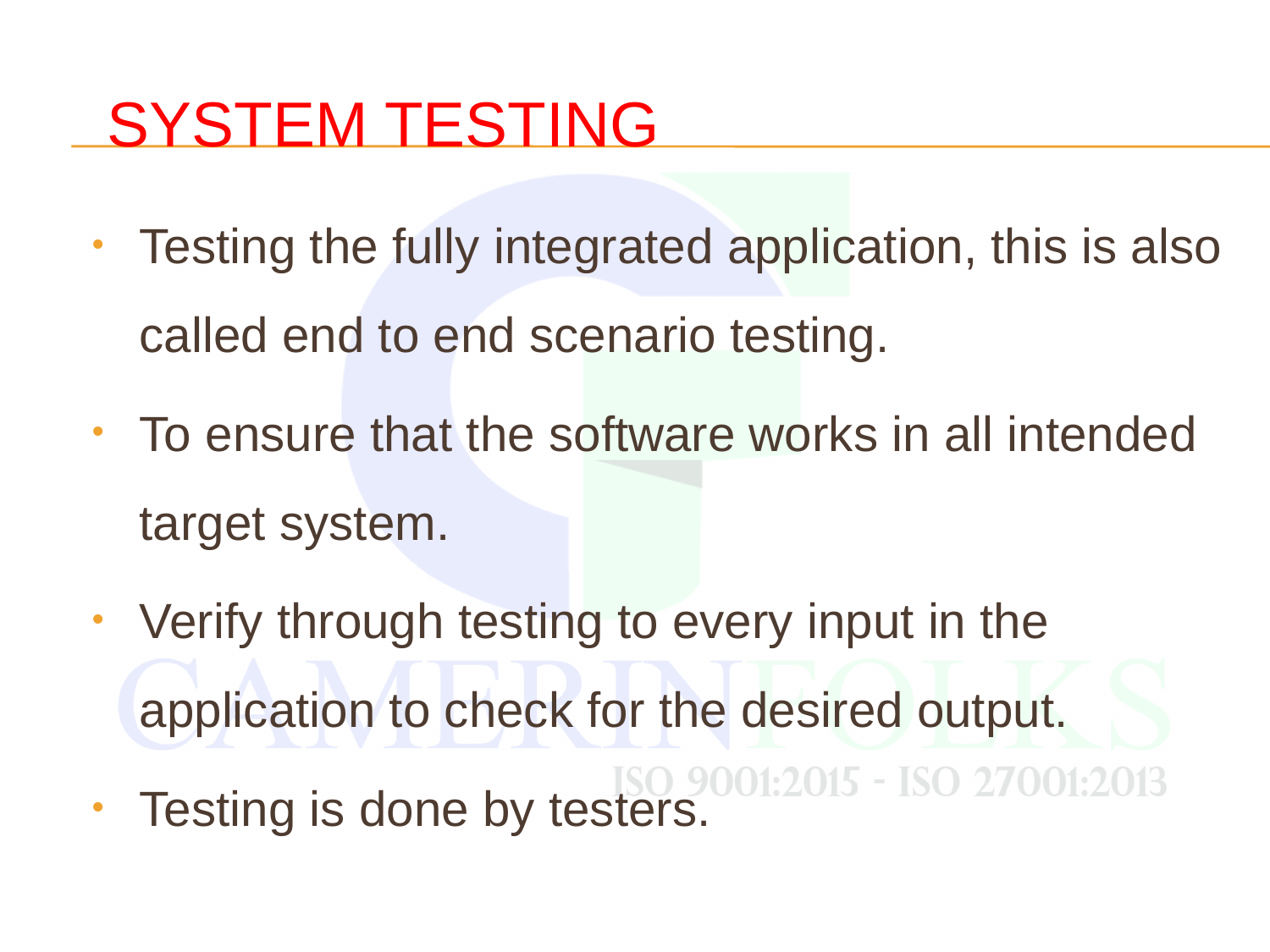

# System Testing
Testing the fully integrated application, this is also called end to end scenario testing.
To ensure that the software works in all intended target system.
Verify through testing to every input in the application to check for the desired output.
Testing is done by testers.